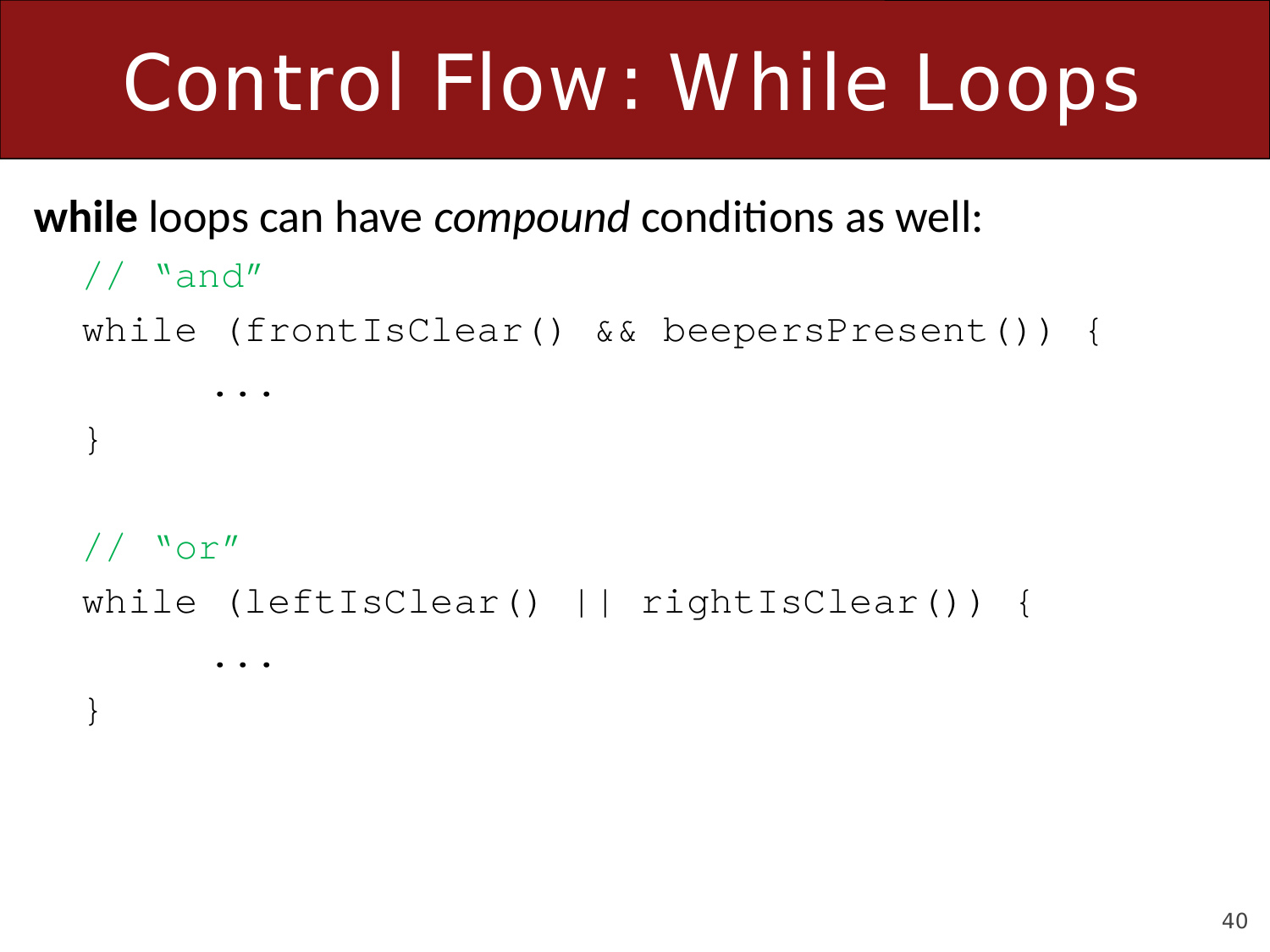

# Control Flow: While Loops
while loops can have compound conditions as well:
// “and”
while (frontIsClear() && beepersPresent()) {
	...
}

// “or”
while (leftIsClear() || rightIsClear()) {
	...
}